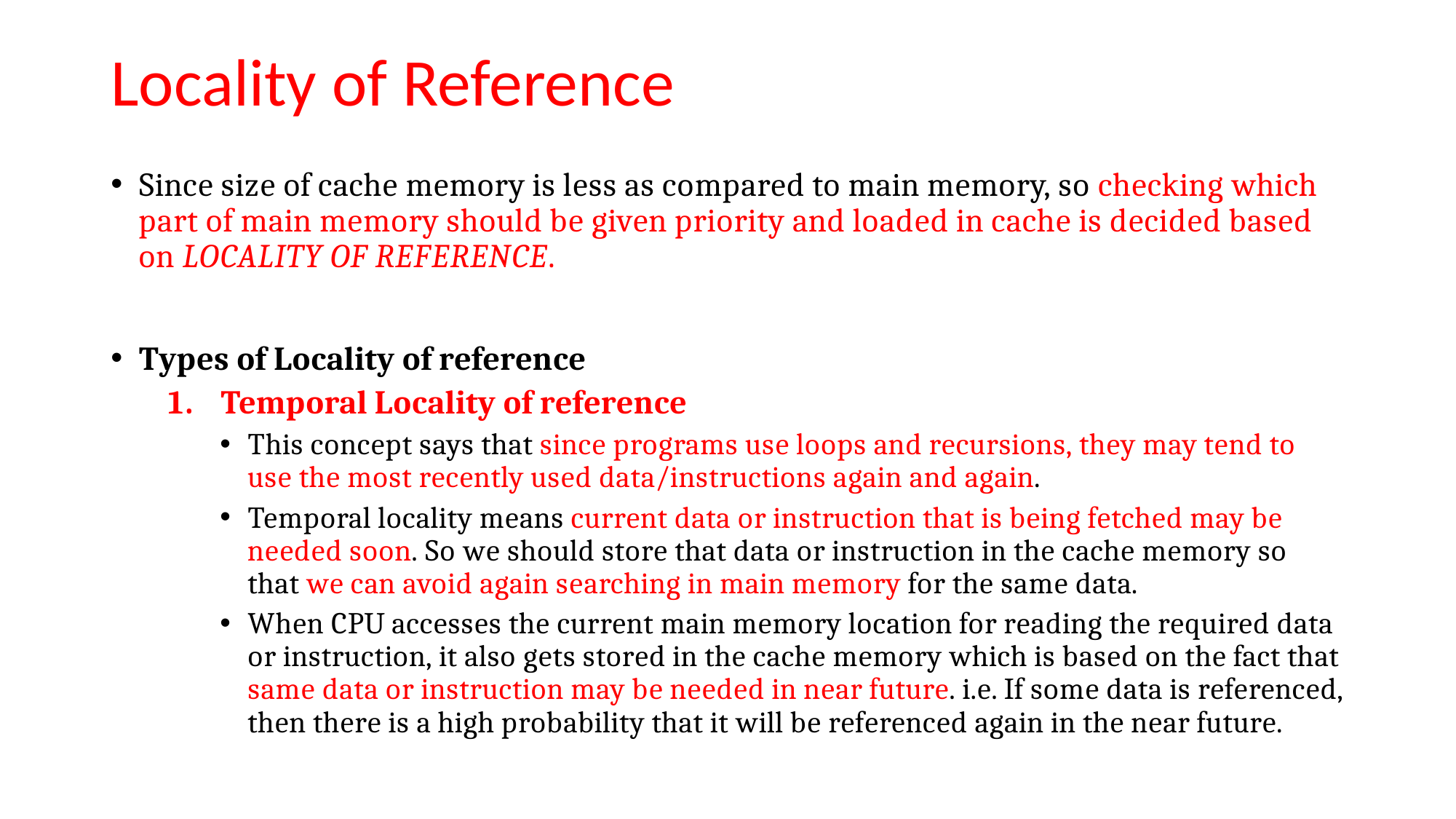

# Locality of Reference
Since size of cache memory is less as compared to main memory, so checking which part of main memory should be given priority and loaded in cache is decided based on LOCALITY OF REFERENCE.

Types of Locality of reference
Temporal Locality of reference
This concept says that since programs use loops and recursions, they may tend to use the most recently used data/instructions again and again.
Temporal locality means current data or instruction that is being fetched may be needed soon. So we should store that data or instruction in the cache memory so that we can avoid again searching in main memory for the same data.
When CPU accesses the current main memory location for reading the required data or instruction, it also gets stored in the cache memory which is based on the fact that same data or instruction may be needed in near future. i.e. If some data is referenced, then there is a high probability that it will be referenced again in the near future.